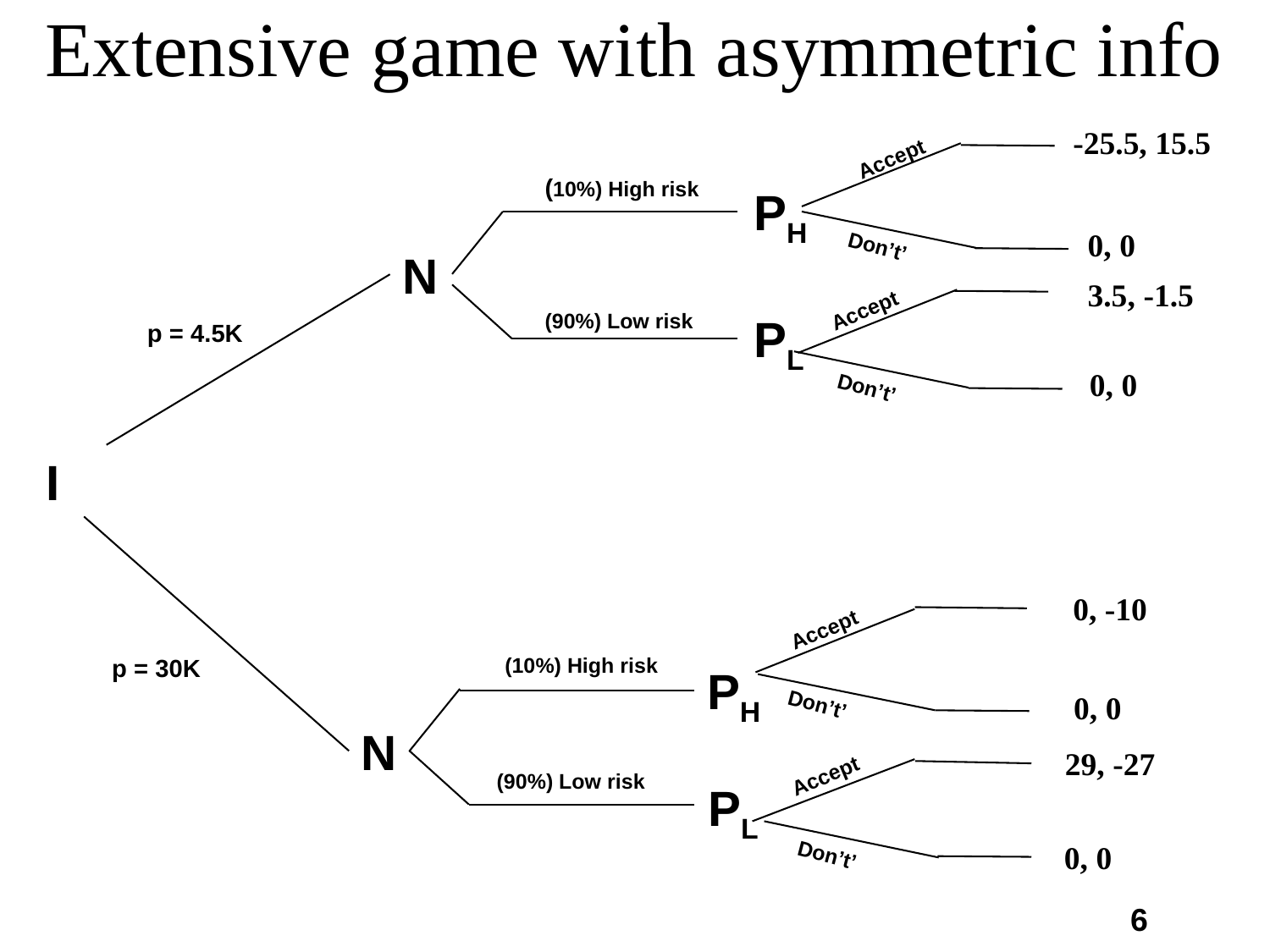

# Extensive game with asymmetric info
-25.5, 15.5
Accept
(10%) High risk
PH
0, 0
Don’t’
N
3.5, -1.5
Accept
(90%) Low risk
PL
p = 4.5K
0, 0
Don’t’
I
0, -10
Accept
(10%) High risk
p = 30K
PH
0, 0
Don’t’
N
29, -27
Accept
(90%) Low risk
PL
0, 0
Don’t’